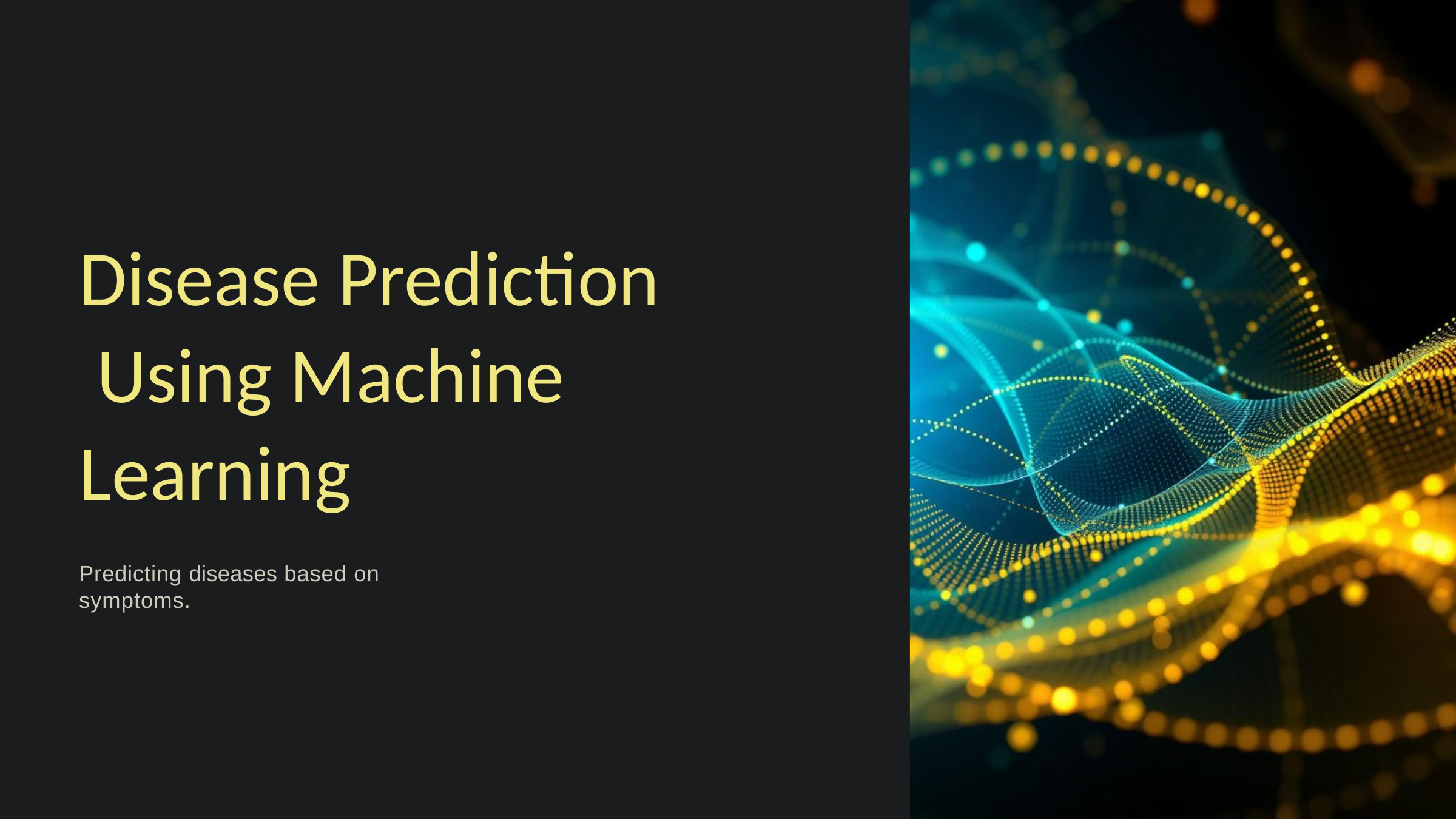

# Disease Prediction  Using Machine  Learning
Predicting diseases based on symptoms.